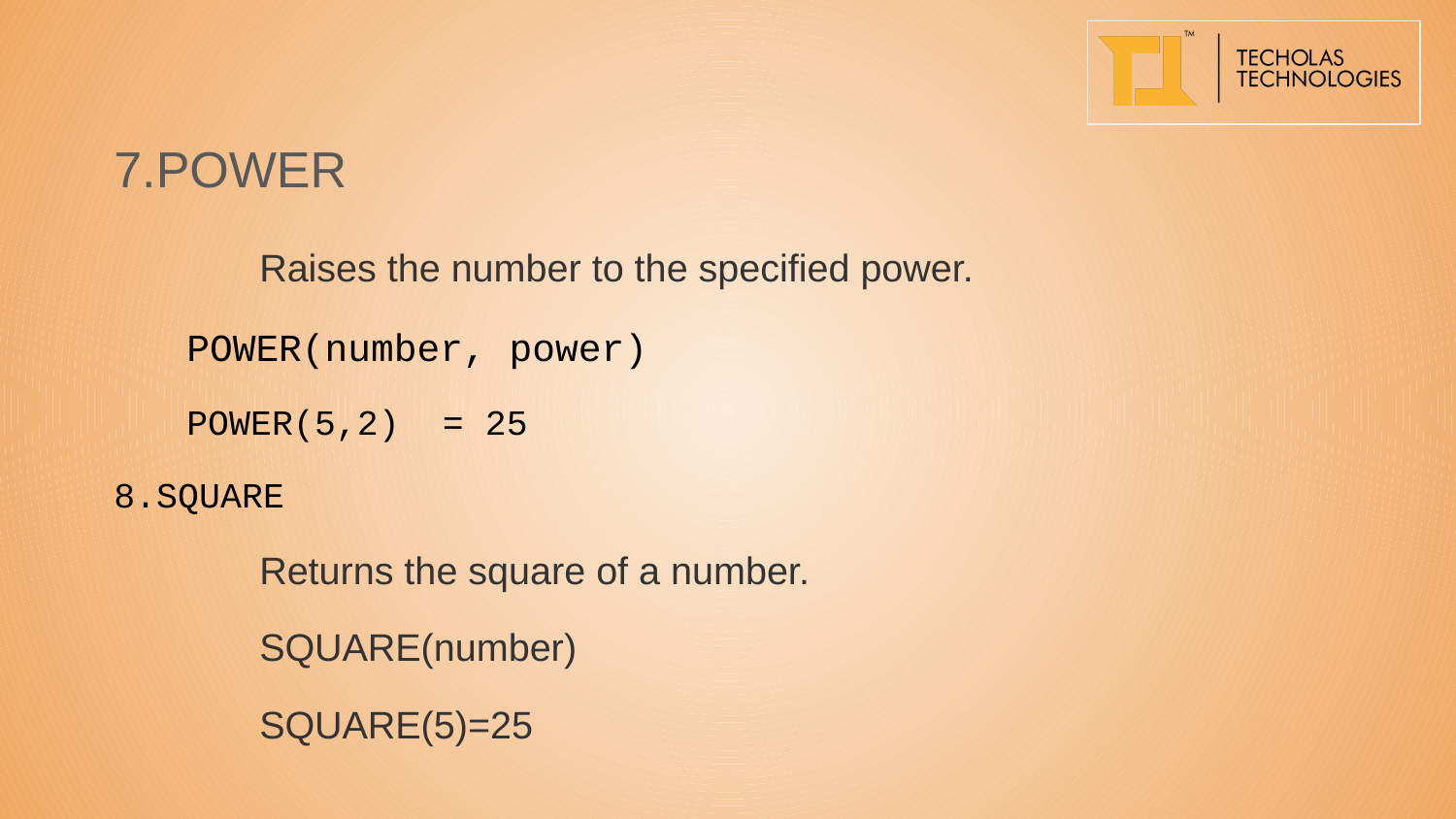

7.POWER
	Raises the number to the specified power.
POWER(number, power)
POWER(5,2)  = 25
8.SQUARE
	Returns the square of a number.
	SQUARE(number)
	SQUARE(5)=25